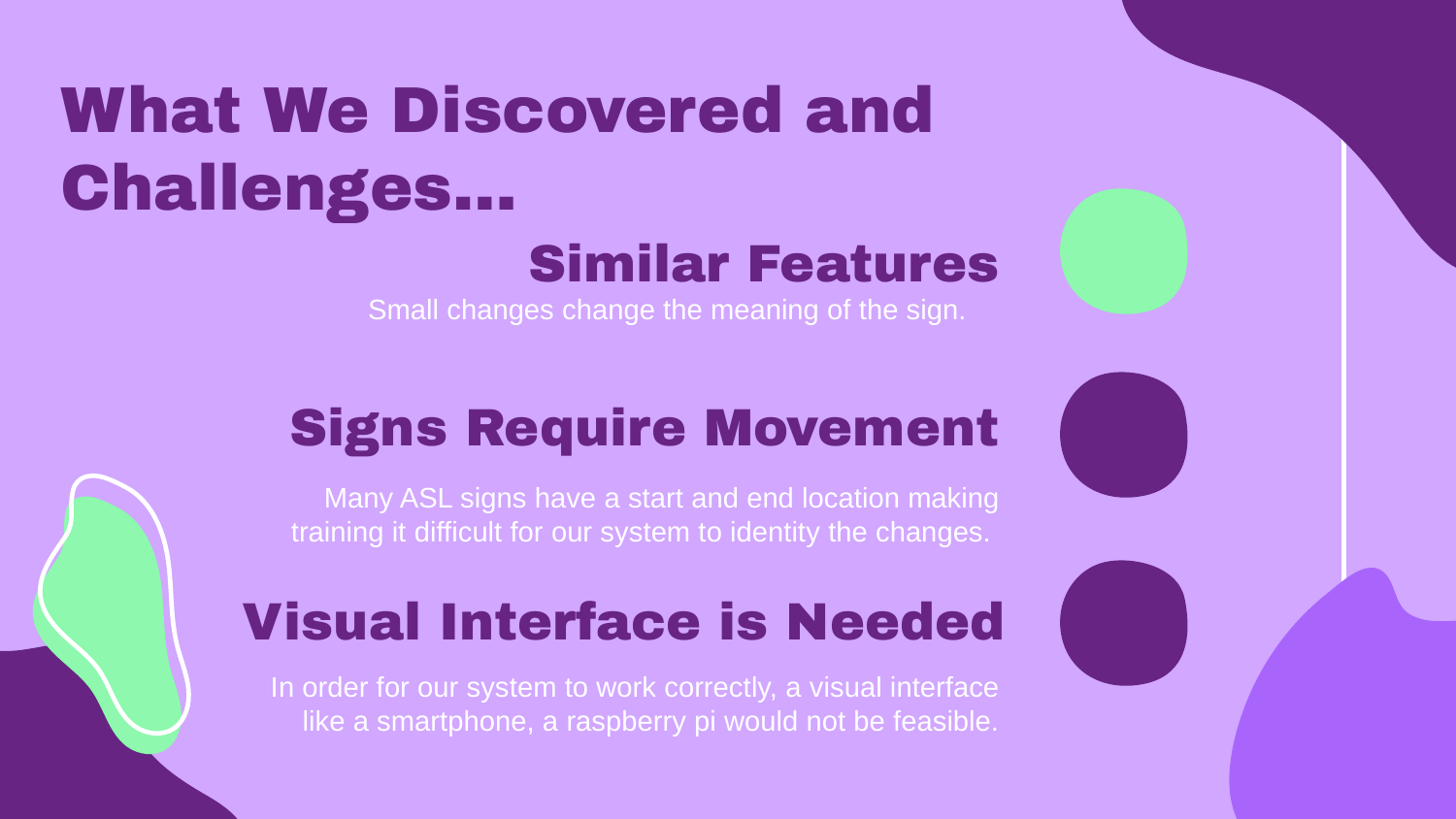

# What We Discovered and
Challenges…

Similar Features
Small changes change the meaning of the sign.

Signs Require Movement

Many ASL signs have a start and end location making training it difficult for our system to identity the changes.

Visual Interface is Needed
In order for our system to work correctly, a visual interface like a smartphone, a raspberry pi would not be feasible.